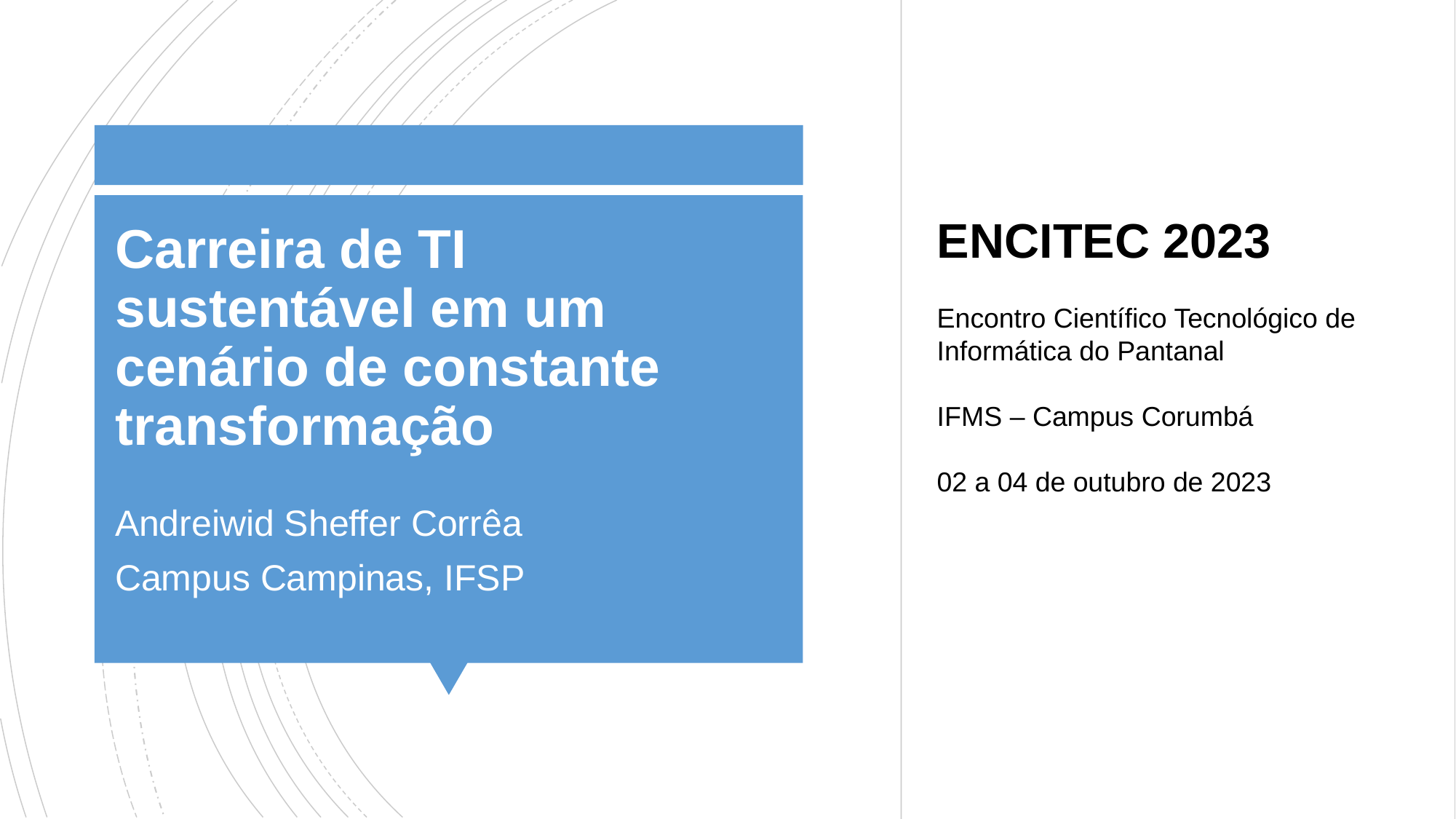

ENCITEC 2023

Encontro Científico Tecnológico de Informática do Pantanal

IFMS – Campus Corumbá

02 a 04 de outubro de 2023
# Carreira de TI sustentável em um cenário de constante transformação
Andreiwid Sheffer Corrêa
Campus Campinas, IFSP